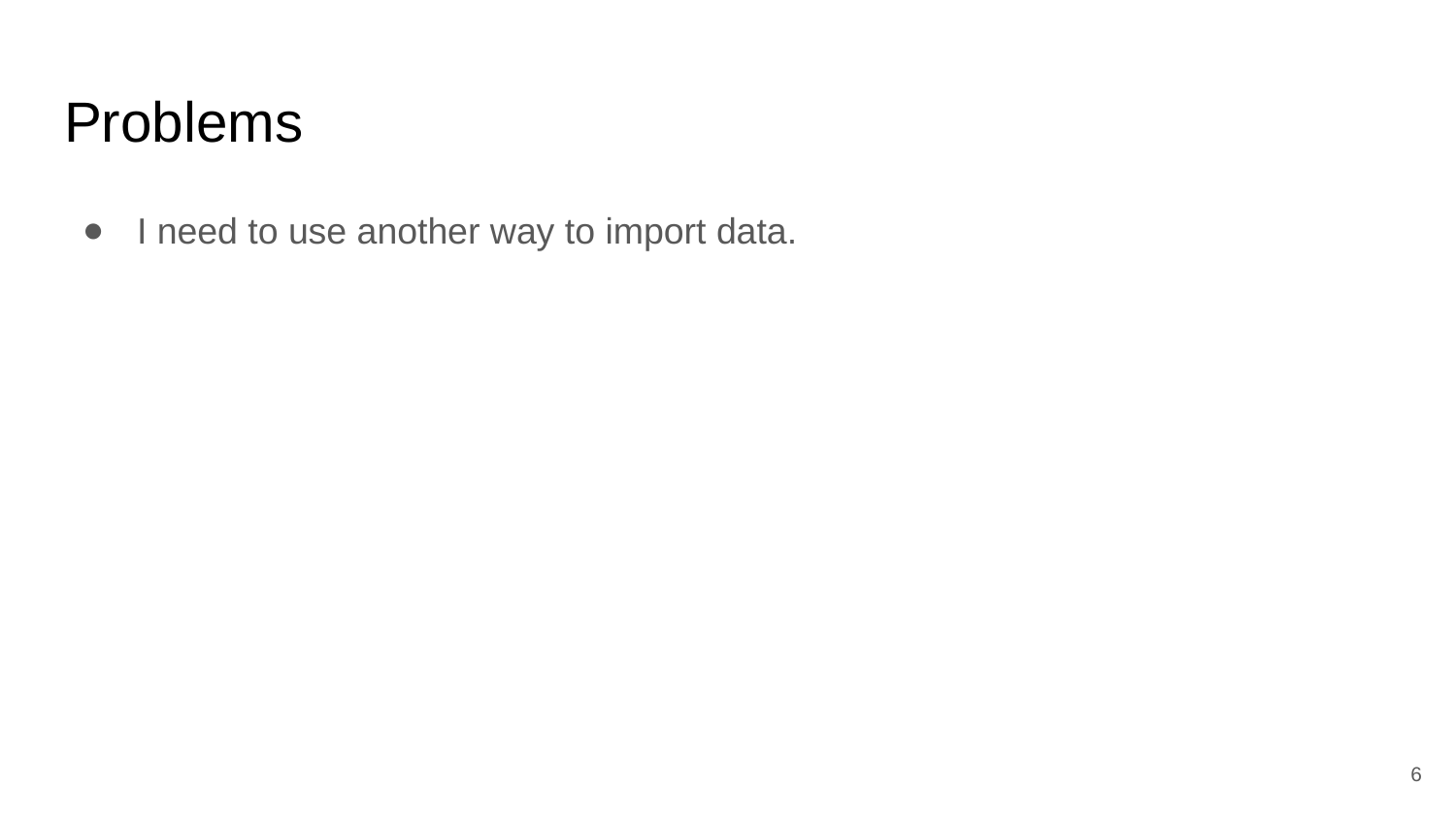

# Problems
I need to use another way to import data.
6